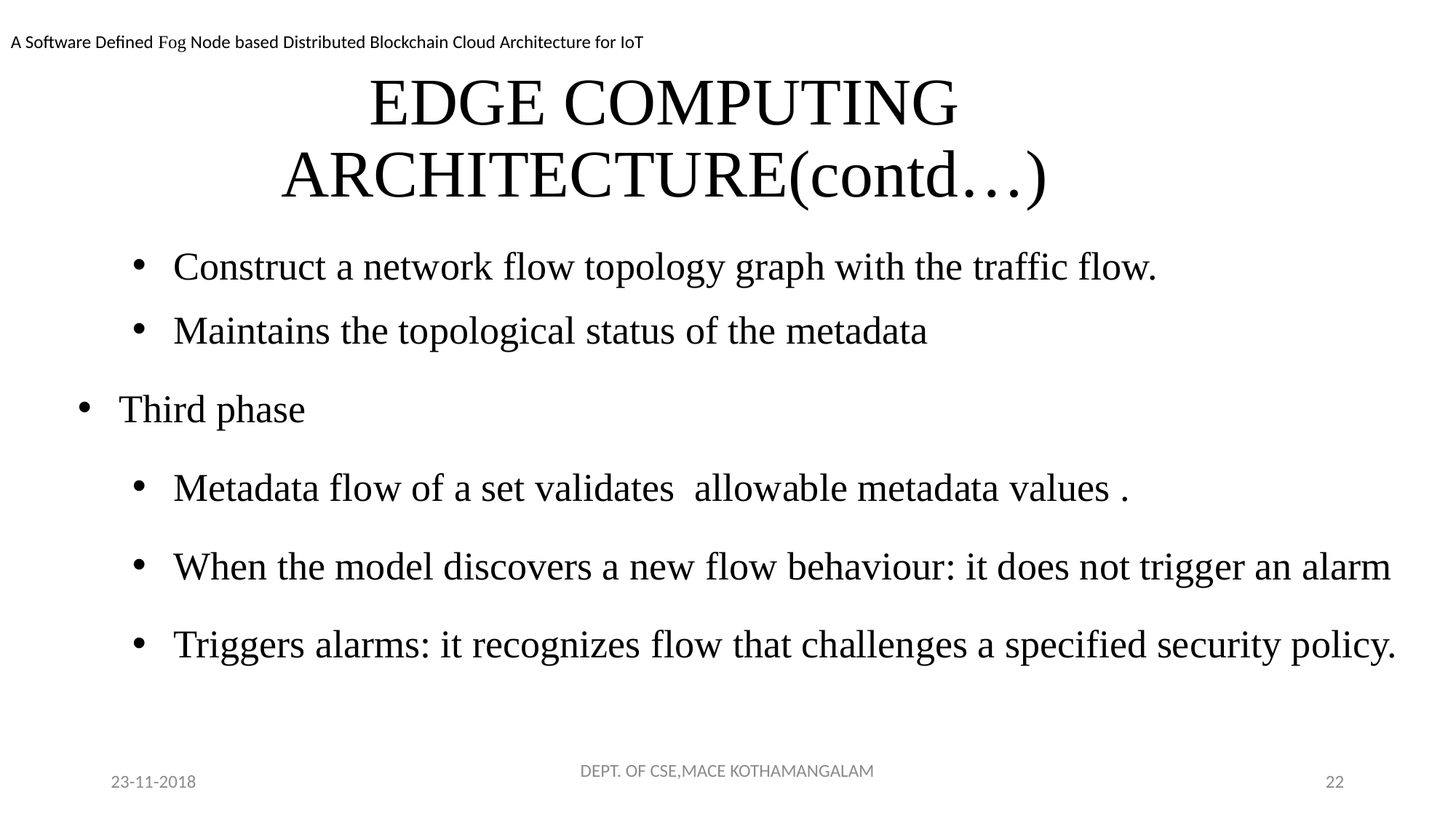

A Software Defined Fog Node based Distributed Blockchain Cloud Architecture for IoT

# EDGE COMPUTING ARCHITECTURE(contd…)
Construct a network flow topology graph with the traffic flow.
Maintains the topological status of the metadata
Third phase
Metadata flow of a set validates  allowable metadata values .
When the model discovers a new flow behaviour: it does not trigger an alarm
Triggers alarms: it recognizes flow that challenges a specified security policy.
23-11-2018
DEPT. OF CSE,MACE KOTHAMANGALAM

22